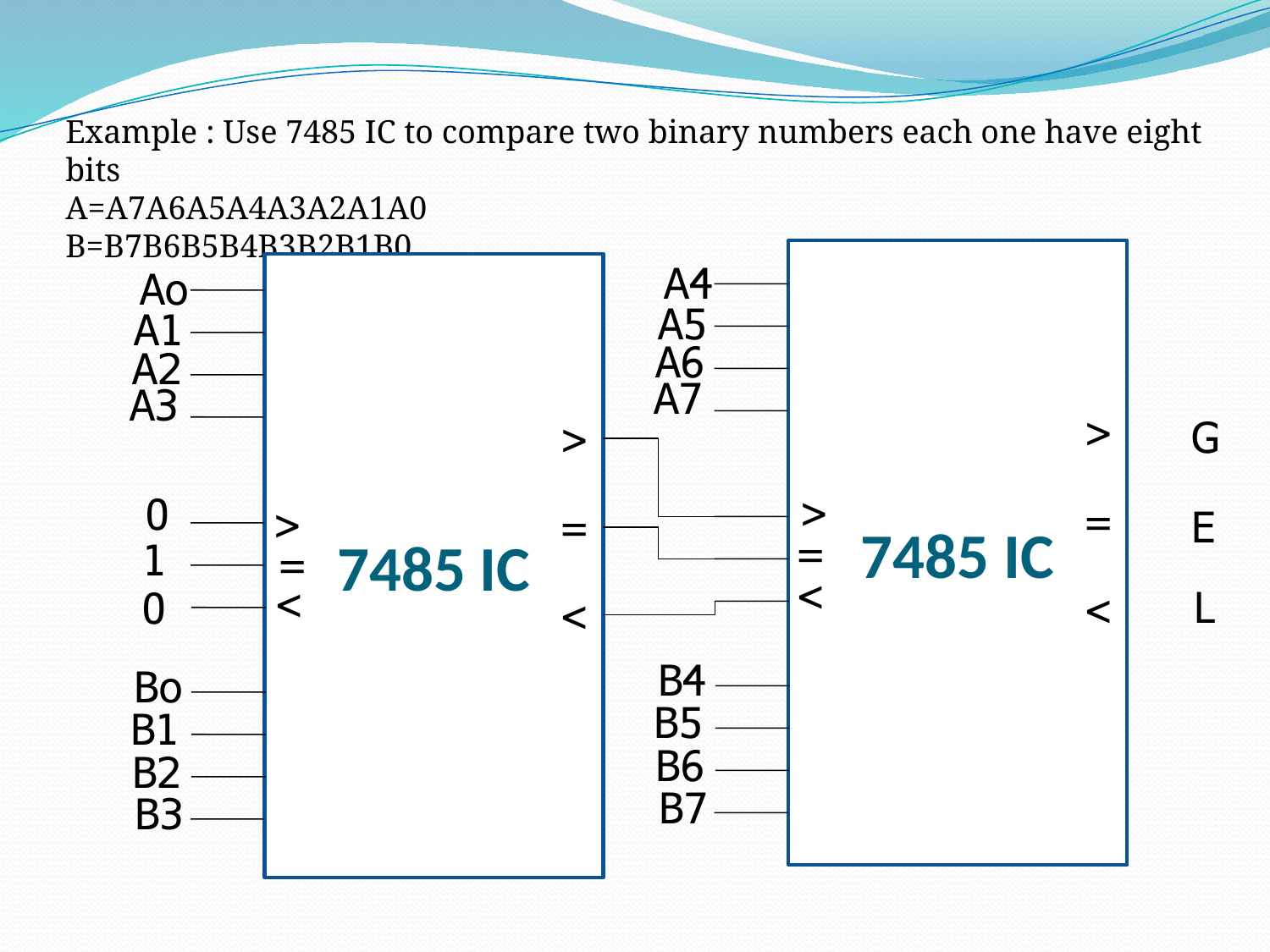

Example : Use 7485 IC to compare two binary numbers each one have eight bits
A=A7A6A5A4A3A2A1A0
B=B7B6B5B4B3B2B1B0

7485 IC
A4
7485 IC
Ao

A5
A1

A6

A2
A7

A3

>
G
>

>
0
=
>
E
=

=

1
=

<

<
L
0
<
<

B4
Bo

B5

B1

B6

B2

B7

B3